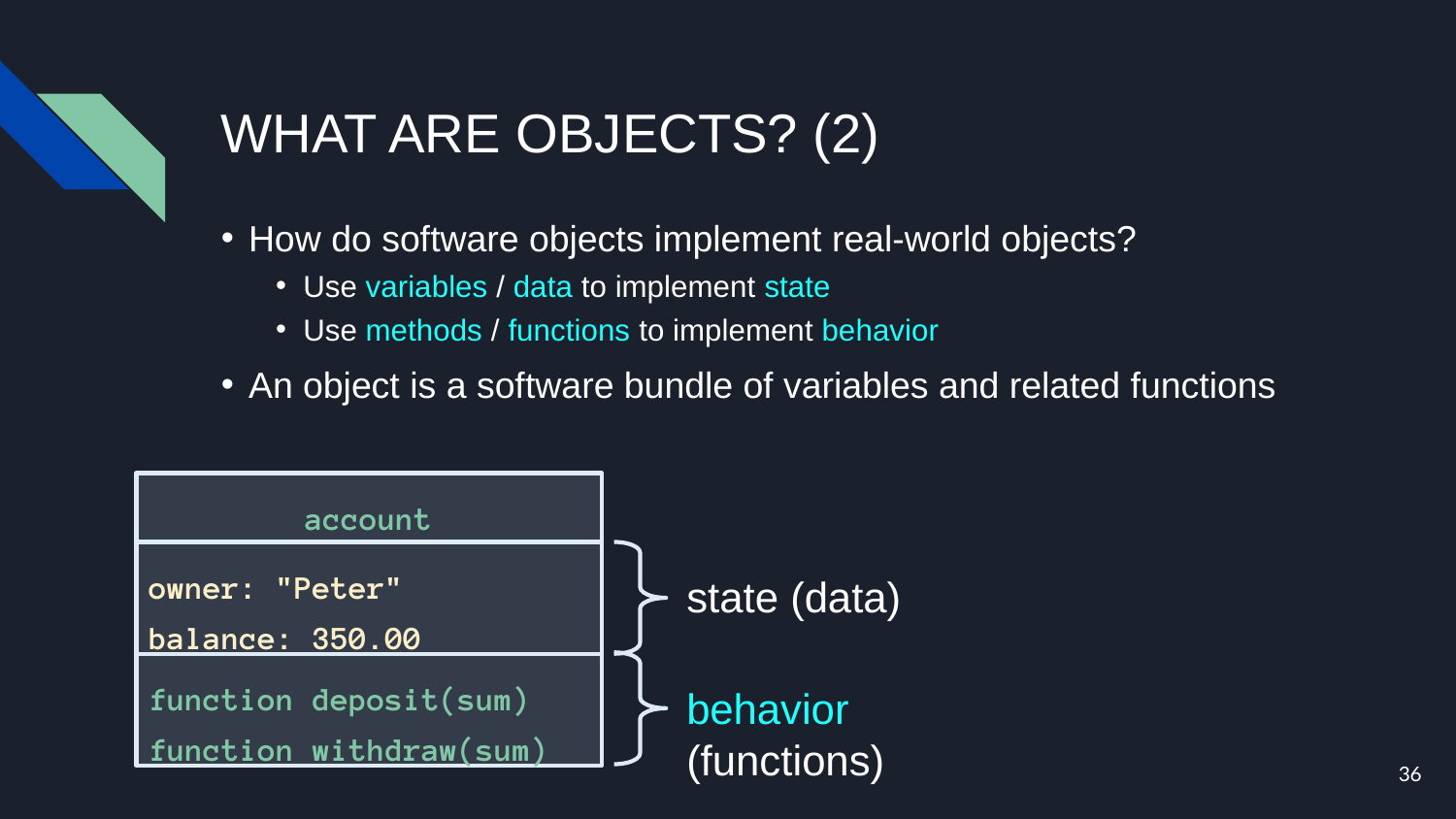

# WHAT ARE OBJECTS? (2)
How do software objects implement real-world objects?
Use variables / data to implement state
Use methods / functions to implement behavior
An object is a software bundle of variables and related functions
account

owner: "Peter"
balance: 350.00
state (data)

function deposit(sum)
function withdraw(sum)
behavior (functions)
36